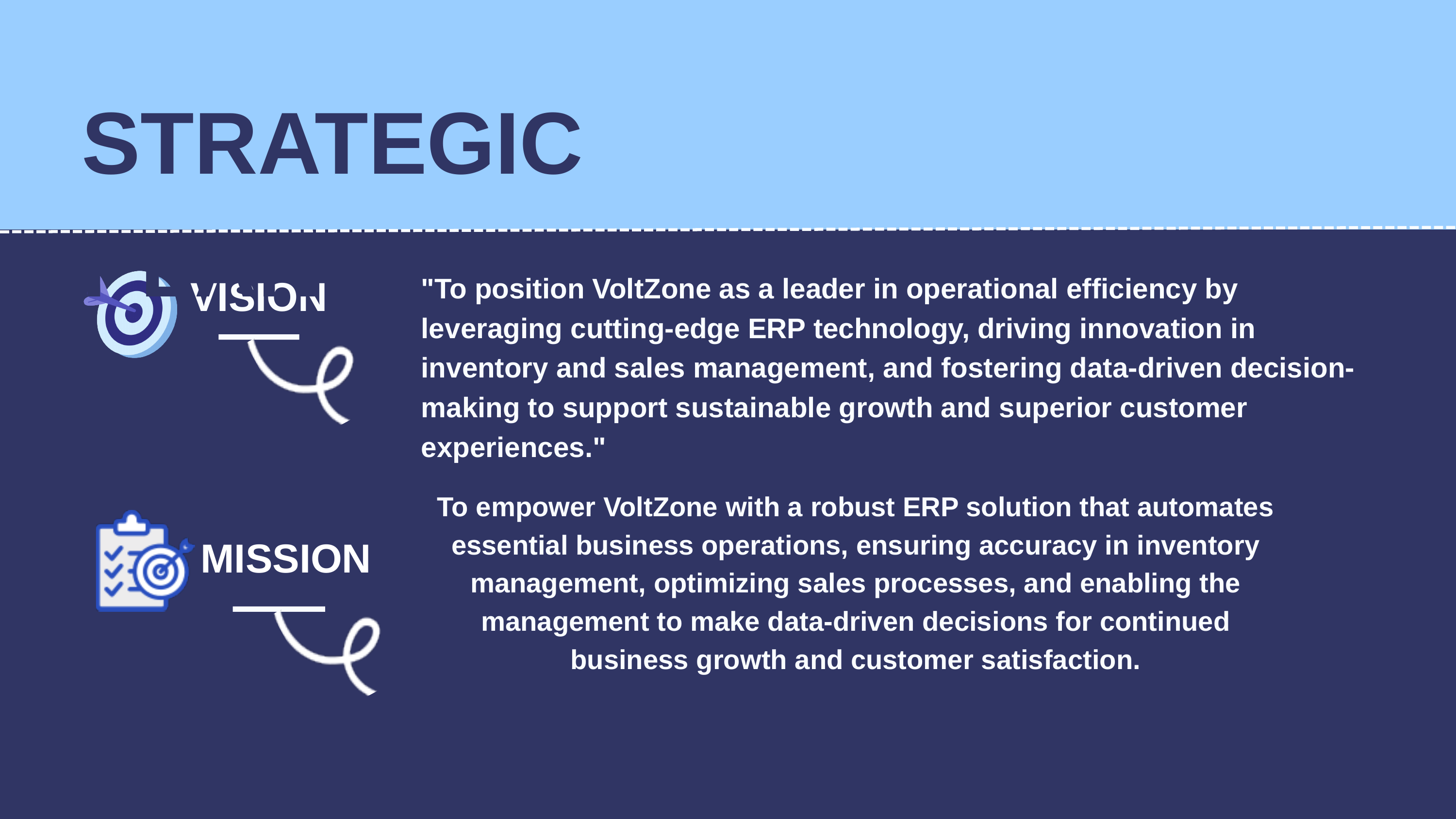

STRATEGIC PLAN

"To position VoltZone as a leader in operational efficiency by leveraging cutting-edge ERP technology, driving innovation in inventory and sales management, and fostering data-driven decision-making to support sustainable growth and superior customer experiences."
VISION

To empower VoltZone with a robust ERP solution that automates essential business operations, ensuring accuracy in inventory management, optimizing sales processes, and enabling the management to make data-driven decisions for continued business growth and customer satisfaction.

MISSION